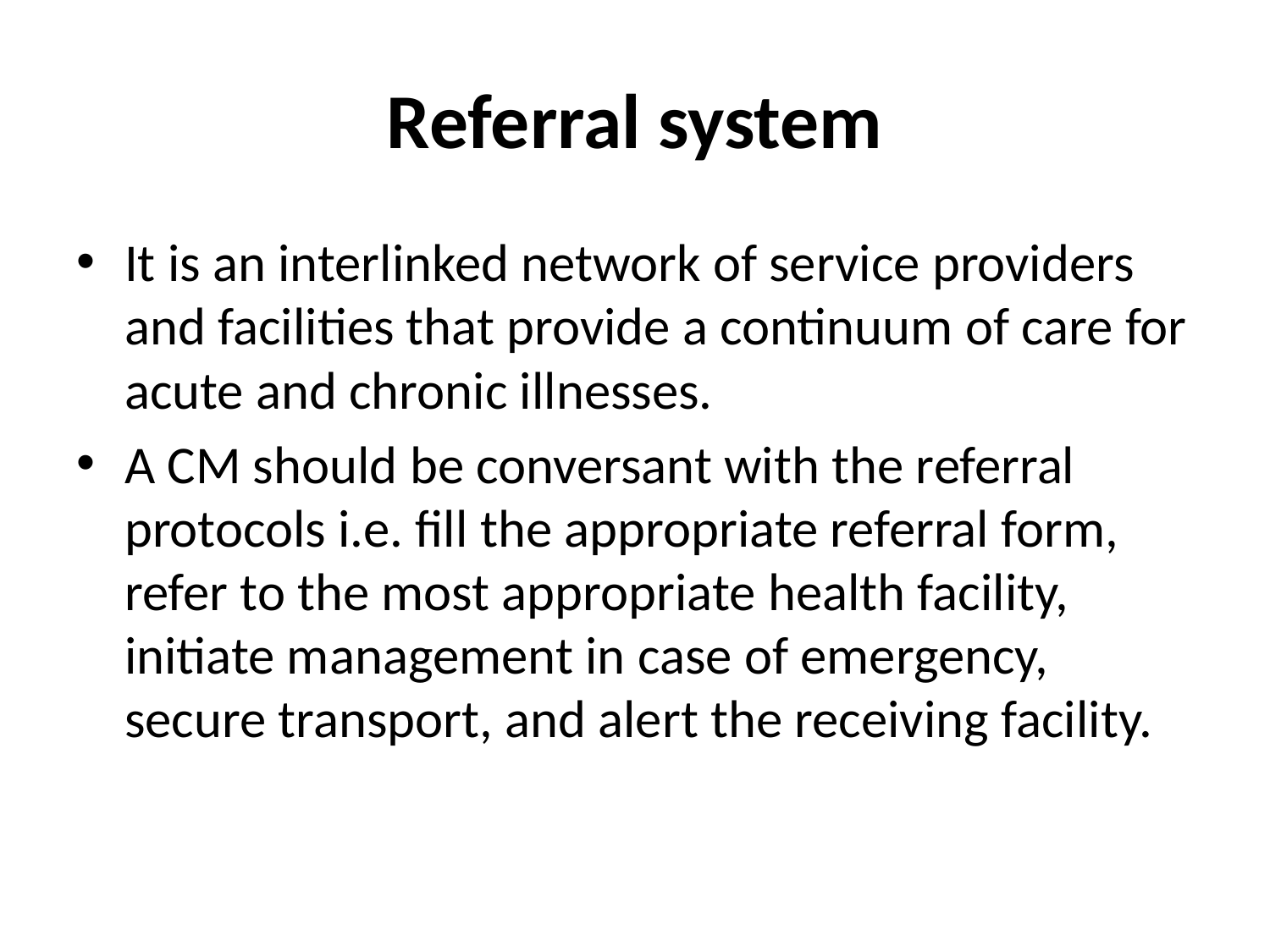

# Referral system
It is an interlinked network of service providers and facilities that provide a continuum of care for acute and chronic illnesses.
A CM should be conversant with the referral protocols i.e. fill the appropriate referral form, refer to the most appropriate health facility, initiate management in case of emergency, secure transport, and alert the receiving facility.